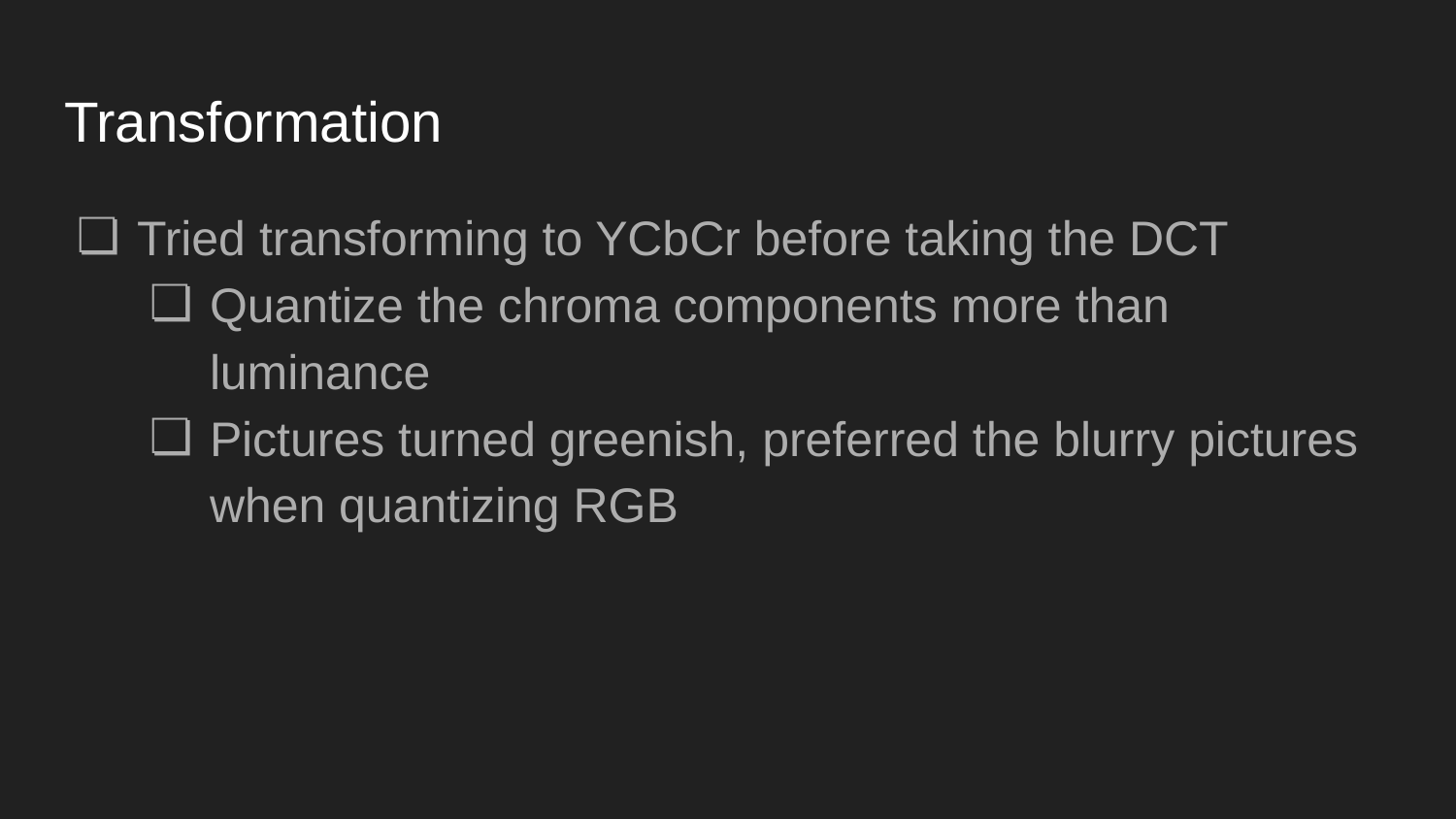

# Transformation
Tried transforming to YCbCr before taking the DCT
Quantize the chroma components more than luminance
Pictures turned greenish, preferred the blurry pictures when quantizing RGB